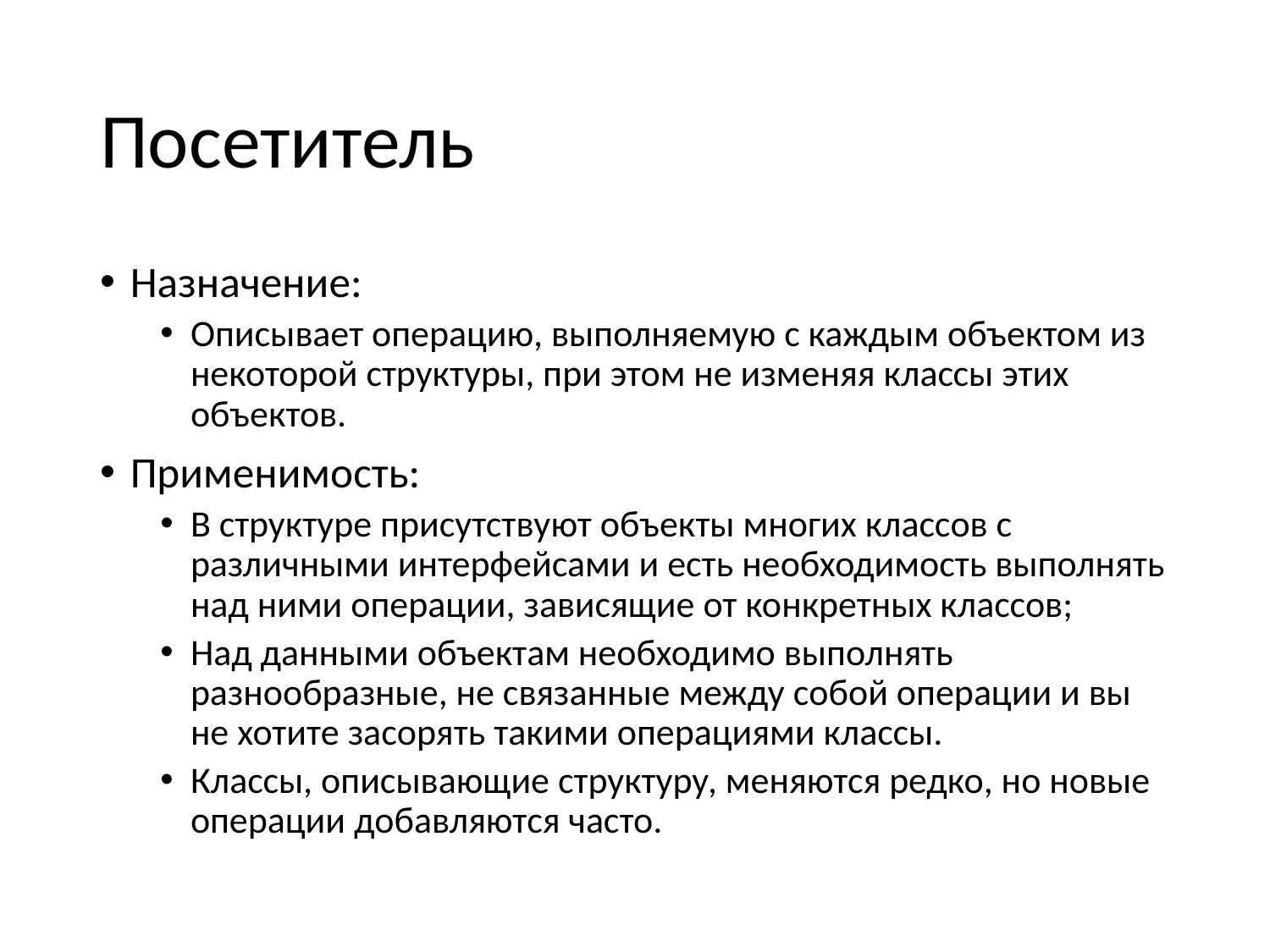

# Посетитель
Назначение:
Описывает операцию, выполняемую с каждым объектом из некоторой структуры, при этом не изменяя классы этих объектов.
Применимость:
В структуре присутствуют объекты многих классов с различными интерфейсами и есть необходимость выполнять над ними операции, зависящие от конкретных классов;
Над данными объектам необходимо выполнять разнообразные, не связанные между собой операции и вы не хотите засорять такими операциями классы.
Классы, описывающие структуру, меняются редко, но новые операции добавляются часто.